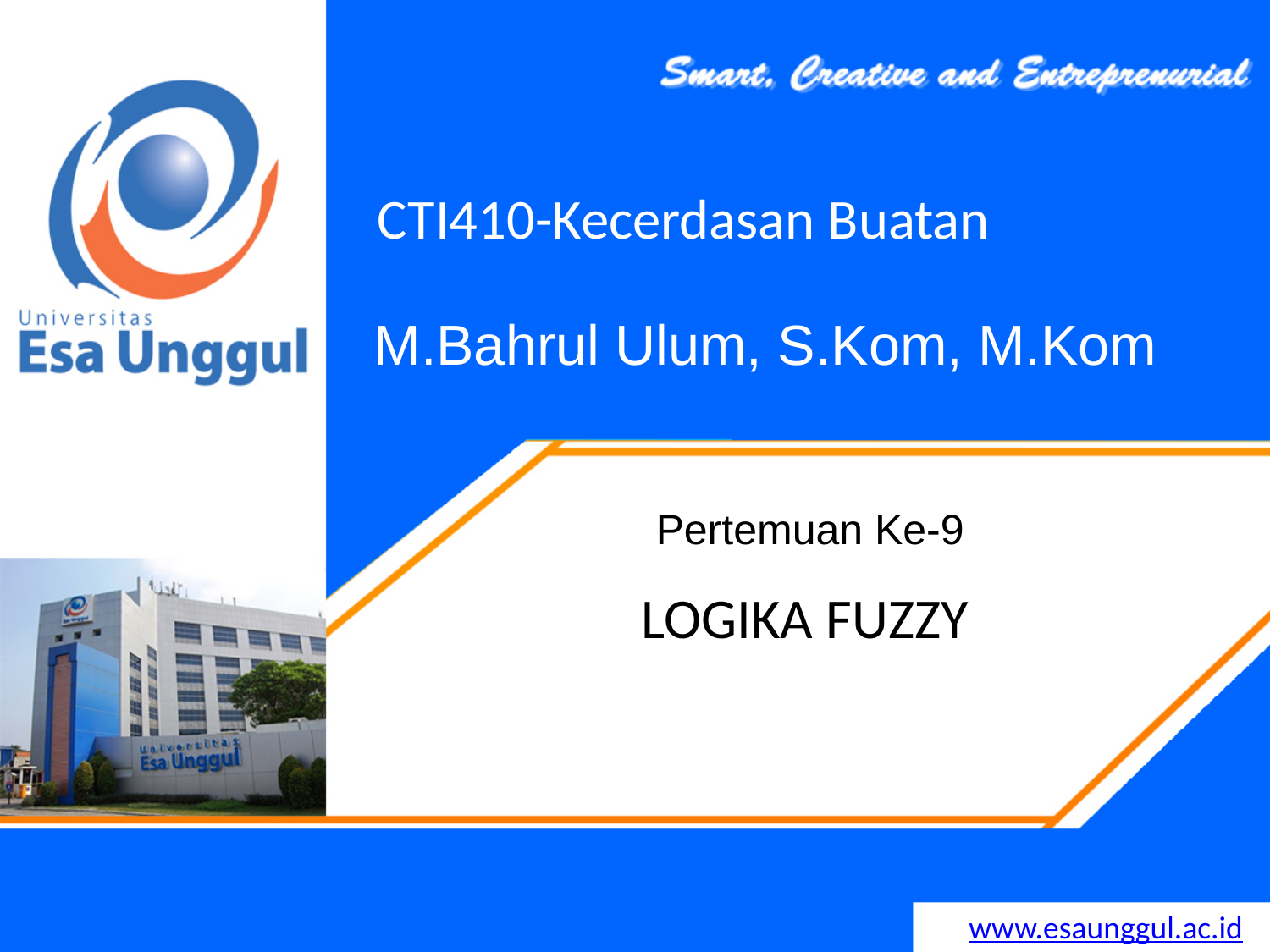

CTI410-Kecerdasan Buatan

# M.Bahrul Ulum, S.Kom, M.Kom
Pertemuan Ke-9

LOGIKA FUZZY